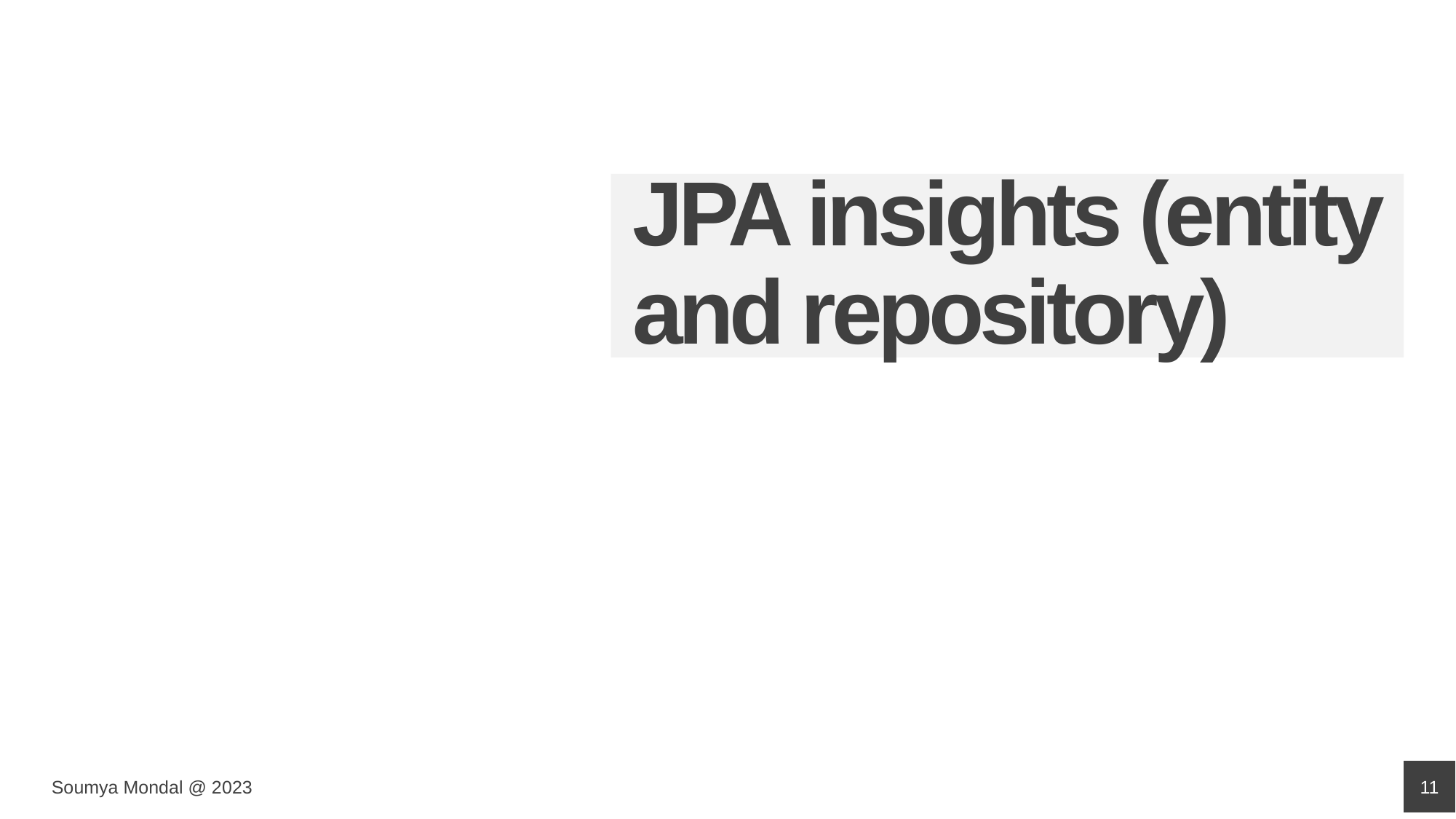

# JPA insights (entity and repository)

11
Soumya Mondal @ 2023